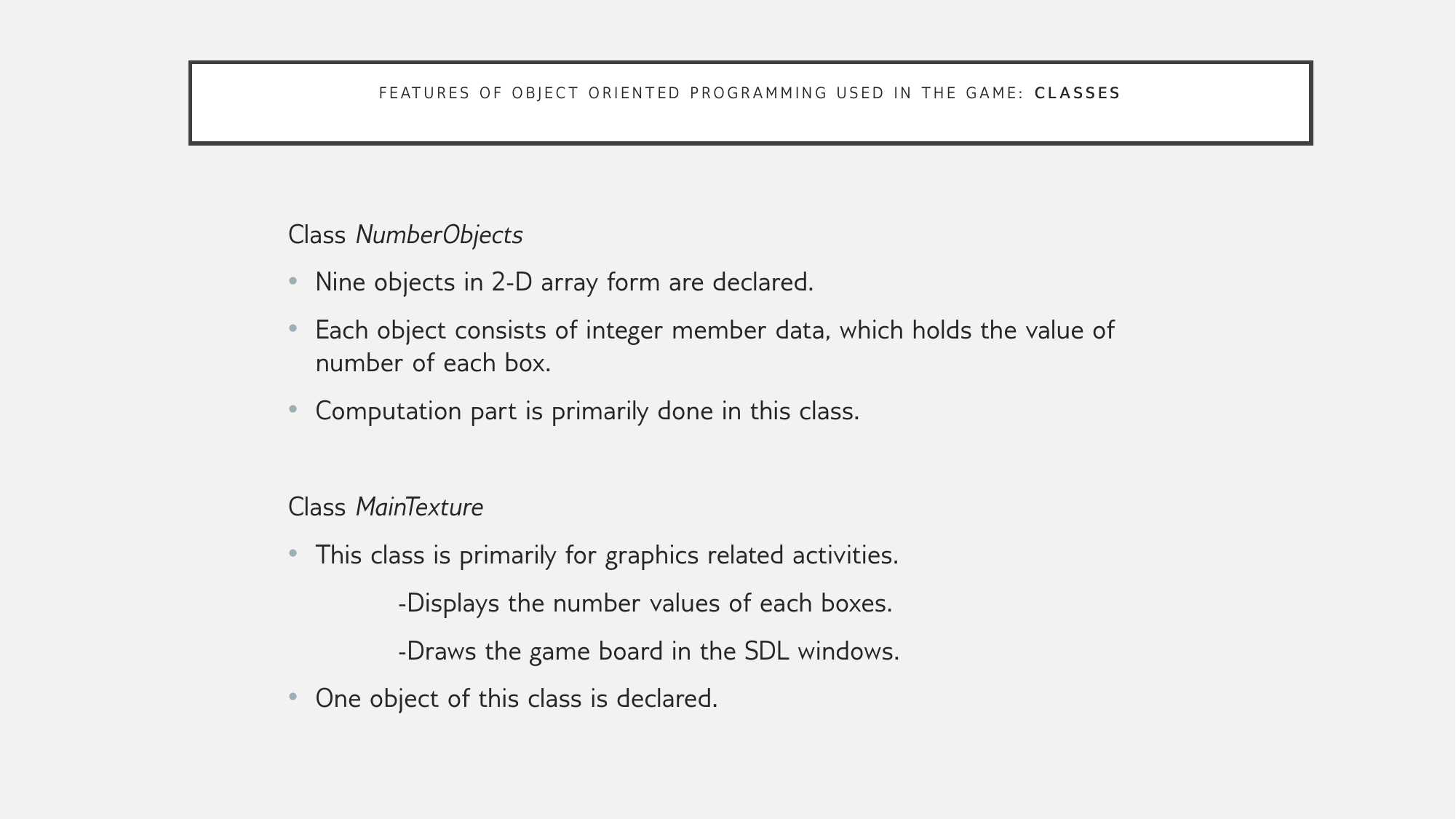

# Features of Object Oriented Programming Used in the game: Classes
Class NumberObjects
Nine objects in 2-D array form are declared.
Each object consists of integer member data, which holds the value of number of each box.
Computation part is primarily done in this class.

Class MainTexture
This class is primarily for graphics related activities.
	-Displays the number values of each boxes.
	-Draws the game board in the SDL windows.
One object of this class is declared.